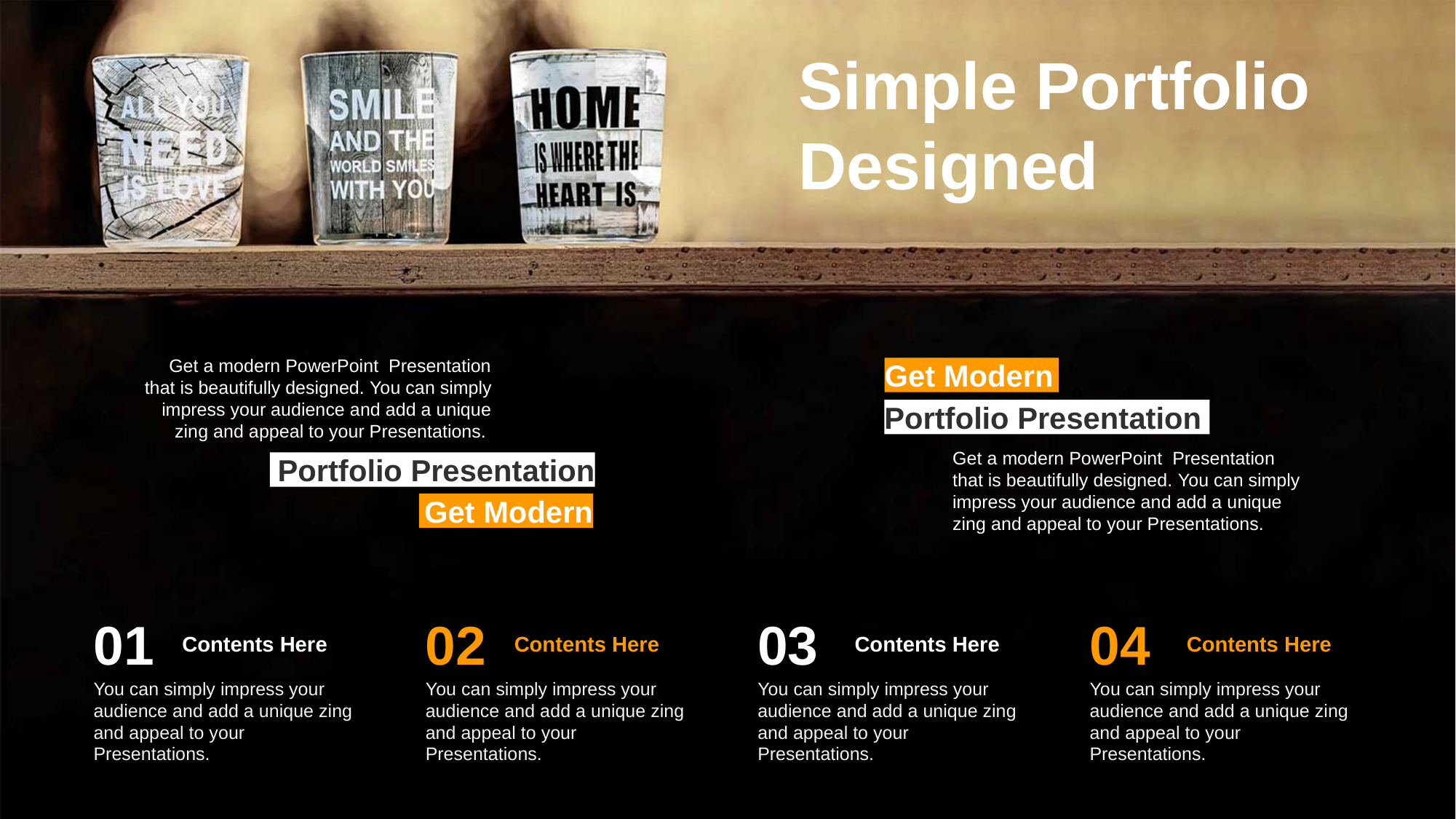

Simple Portfolio Designed
Get a modern PowerPoint  Presentation that is beautifully designed. You can simply impress your audience and add a unique zing and appeal to your Presentations.
Get Modern
Portfolio Presentation
Get a modern PowerPoint  Presentation that is beautifully designed. You can simply impress your audience and add a unique zing and appeal to your Presentations.
Portfolio Presentation
Get Modern
01
02
03
04
Contents Here
Contents Here
Contents Here
Contents Here
You can simply impress your audience and add a unique zing and appeal to your Presentations.
You can simply impress your audience and add a unique zing and appeal to your Presentations.
You can simply impress your audience and add a unique zing and appeal to your Presentations.
You can simply impress your audience and add a unique zing and appeal to your Presentations.